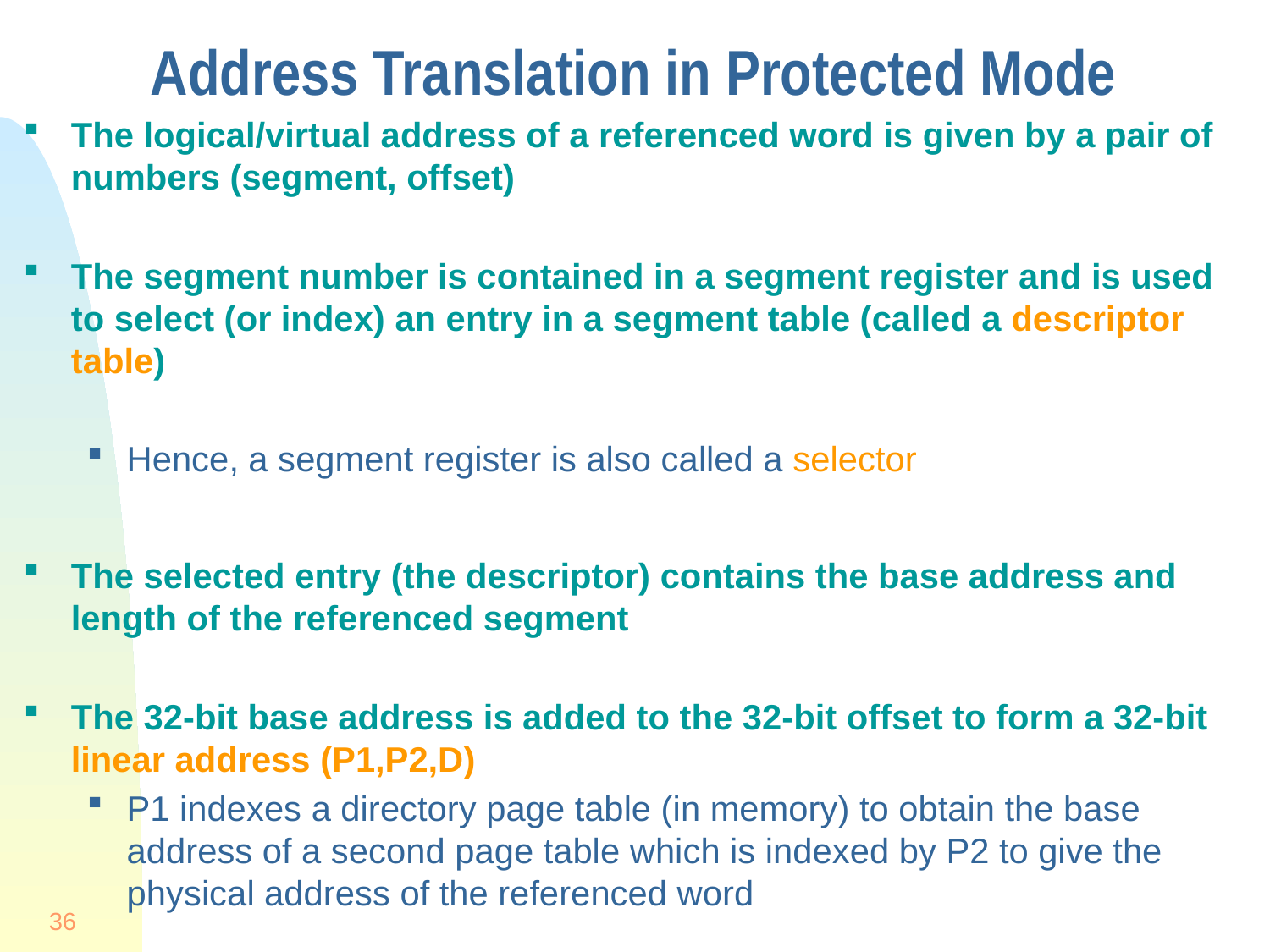

# Address Translation in Protected Mode
The logical/virtual address of a referenced word is given by a pair of numbers (segment, offset)

The segment number is contained in a segment register and is used to select (or index) an entry in a segment table (called a descriptor table)

Hence, a segment register is also called a selector

The selected entry (the descriptor) contains the base address and length of the referenced segment

The 32-bit base address is added to the 32-bit offset to form a 32-bit linear address (P1,P2,D)
P1 indexes a directory page table (in memory) to obtain the base address of a second page table which is indexed by P2 to give the physical address of the referenced word
36